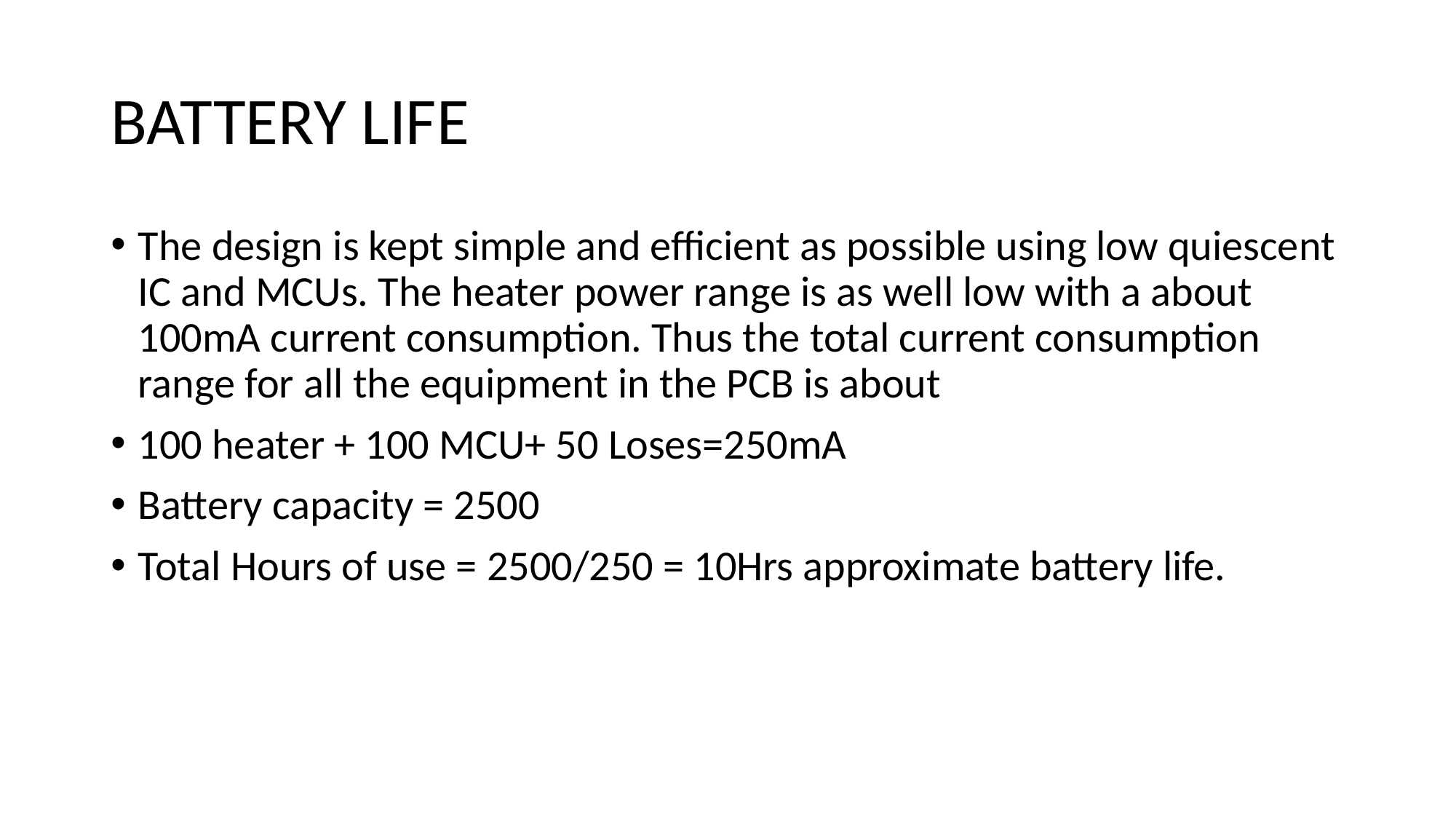

# BATTERY LIFE
The design is kept simple and efficient as possible using low quiescent IC and MCUs. The heater power range is as well low with a about 100mA current consumption. Thus the total current consumption range for all the equipment in the PCB is about
100 heater + 100 MCU+ 50 Loses=250mA
Battery capacity = 2500
Total Hours of use = 2500/250 = 10Hrs approximate battery life.